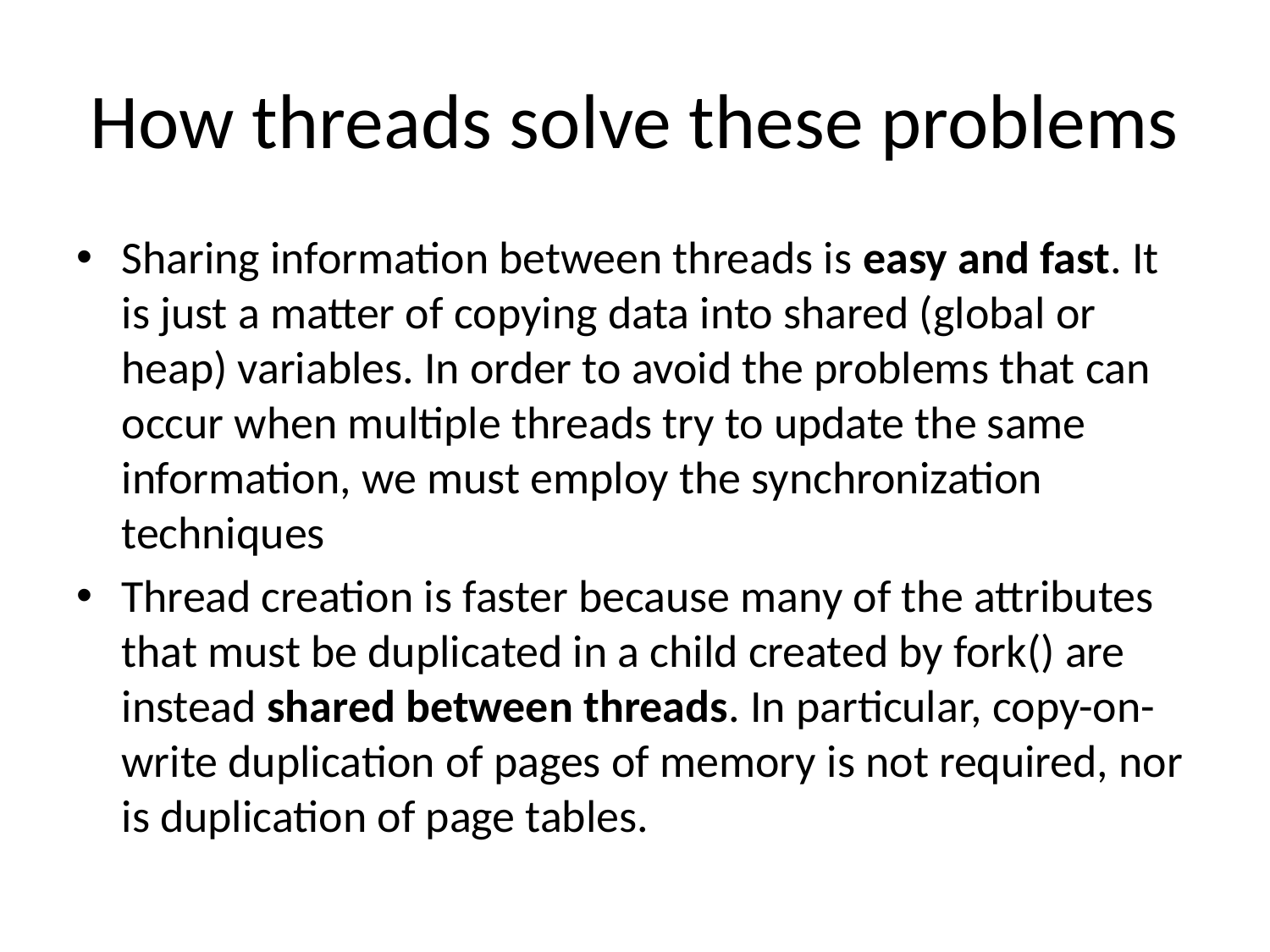

# How threads solve these problems
Sharing information between threads is easy and fast. It is just a matter of copying data into shared (global or heap) variables. In order to avoid the problems that can occur when multiple threads try to update the same information, we must employ the synchronization techniques
Thread creation is faster because many of the attributes that must be duplicated in a child created by fork() are instead shared between threads. In particular, copy-on-write duplication of pages of memory is not required, nor is duplication of page tables.